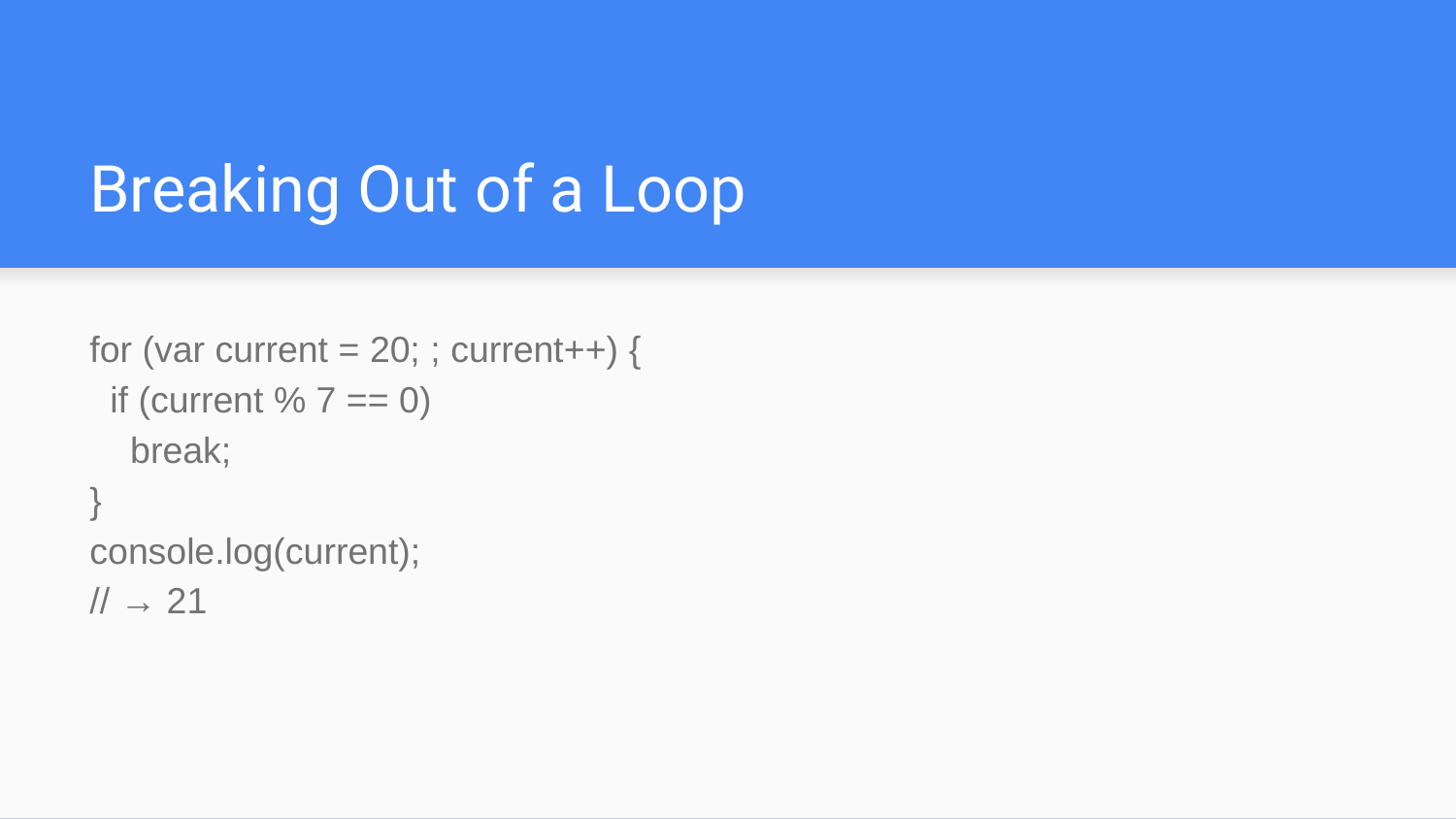

# Breaking Out of a Loop
for (var current = 20; ; current++) {
  if (current % 7 == 0)
    break;
}
console.log(current);
// → 21